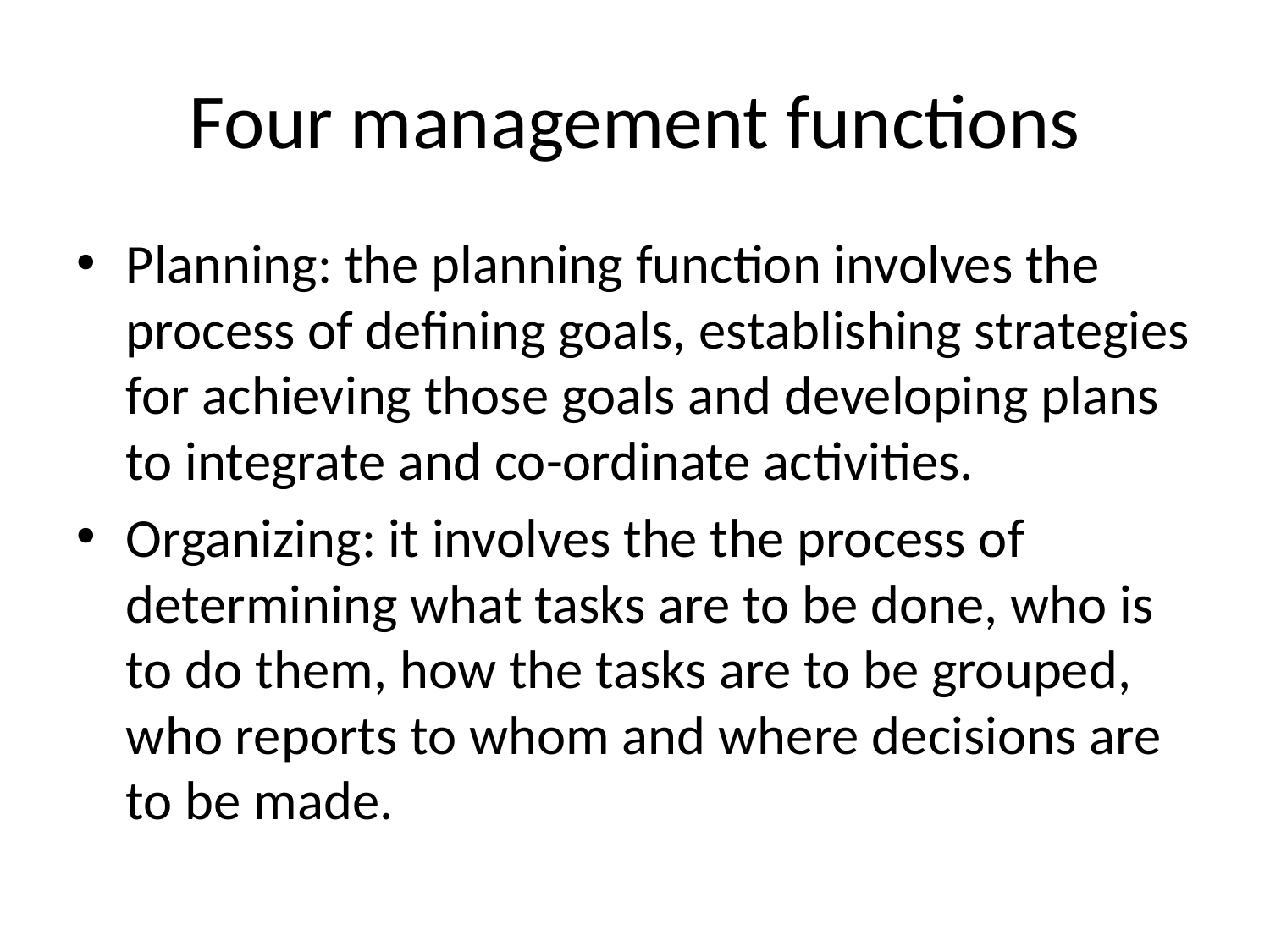

# Four management functions
Planning: the planning function involves the process of defining goals, establishing strategies for achieving those goals and developing plans to integrate and co-ordinate activities.
Organizing: it involves the the process of determining what tasks are to be done, who is to do them, how the tasks are to be grouped, who reports to whom and where decisions are to be made.